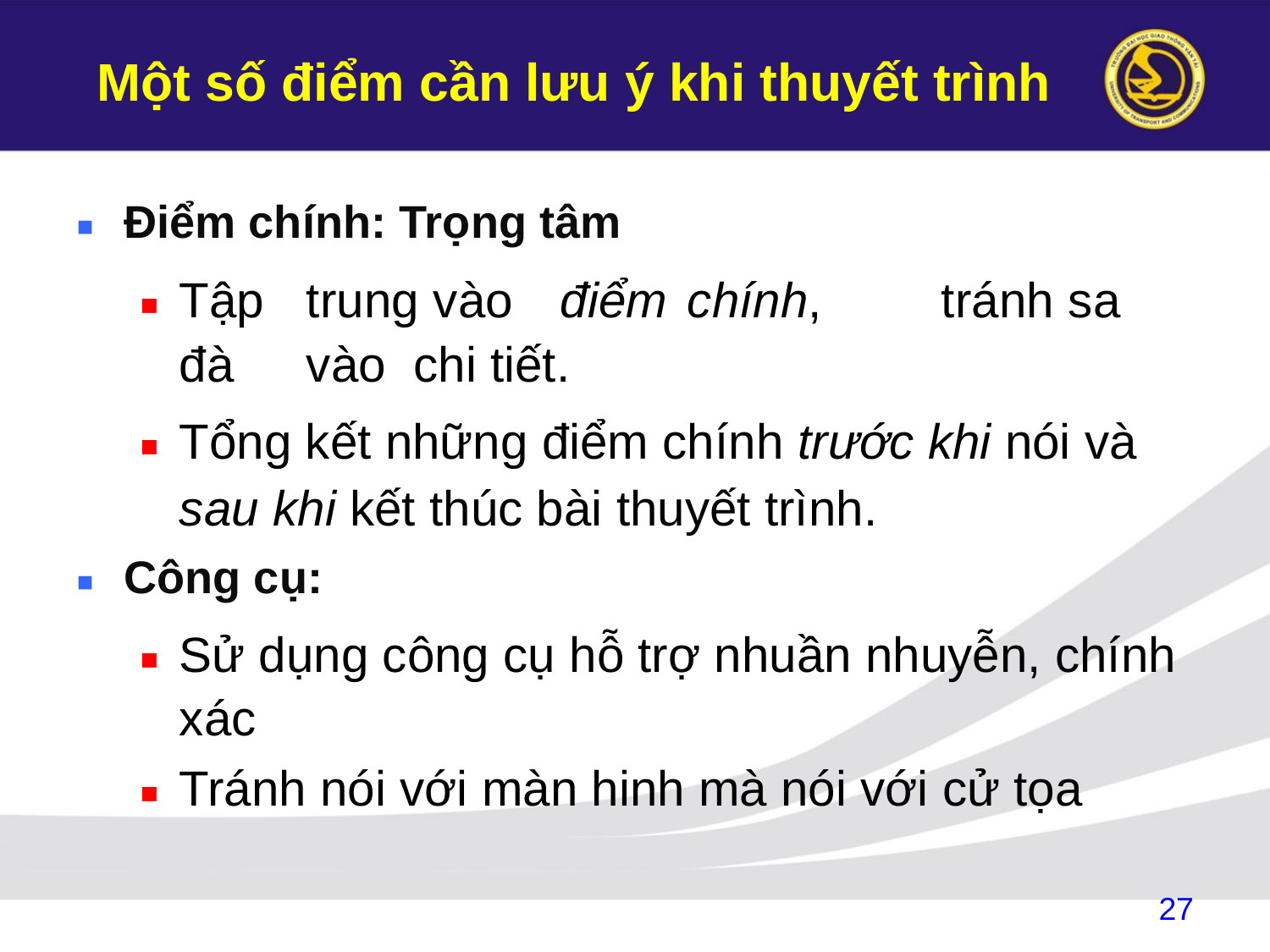

# Một số điểm cần lưu ý khi thuyết trình
Điểm chính: Trọng tâm
Tập	trung	vào	điểm	chính,	tránh	sa	đà	vào  chi tiết.
Tổng kết những điểm chính trước khi nói và sau khi kết thúc bài thuyết trình.
Công cụ:
Sử dụng công cụ hỗ trợ nhuần nhuyễn, chính  xác
Tránh nói với màn hinh mà nói với cử tọa
27